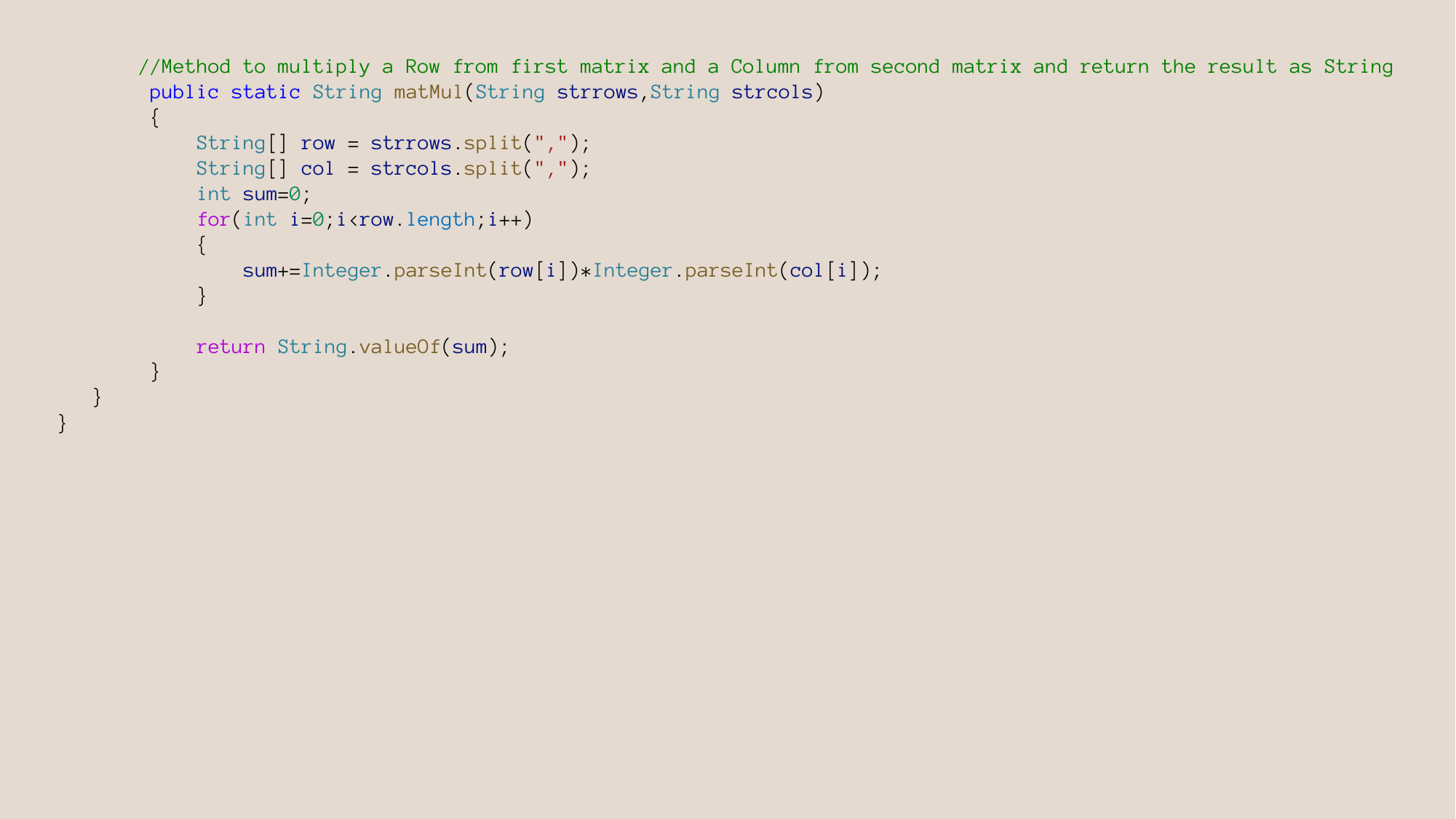

//Method to multiply a Row from first matrix and a Column from second matrix and return the result as String
        public static String matMul(String strrows,String strcols)
        {
            String[] row = strrows.split(",");
            String[] col = strcols.split(",");
            int sum=0;
            for(int i=0;i<row.length;i++)
            {
                sum+=Integer.parseInt(row[i])*Integer.parseInt(col[i]);
            }

            return String.valueOf(sum);
        }
   }
}